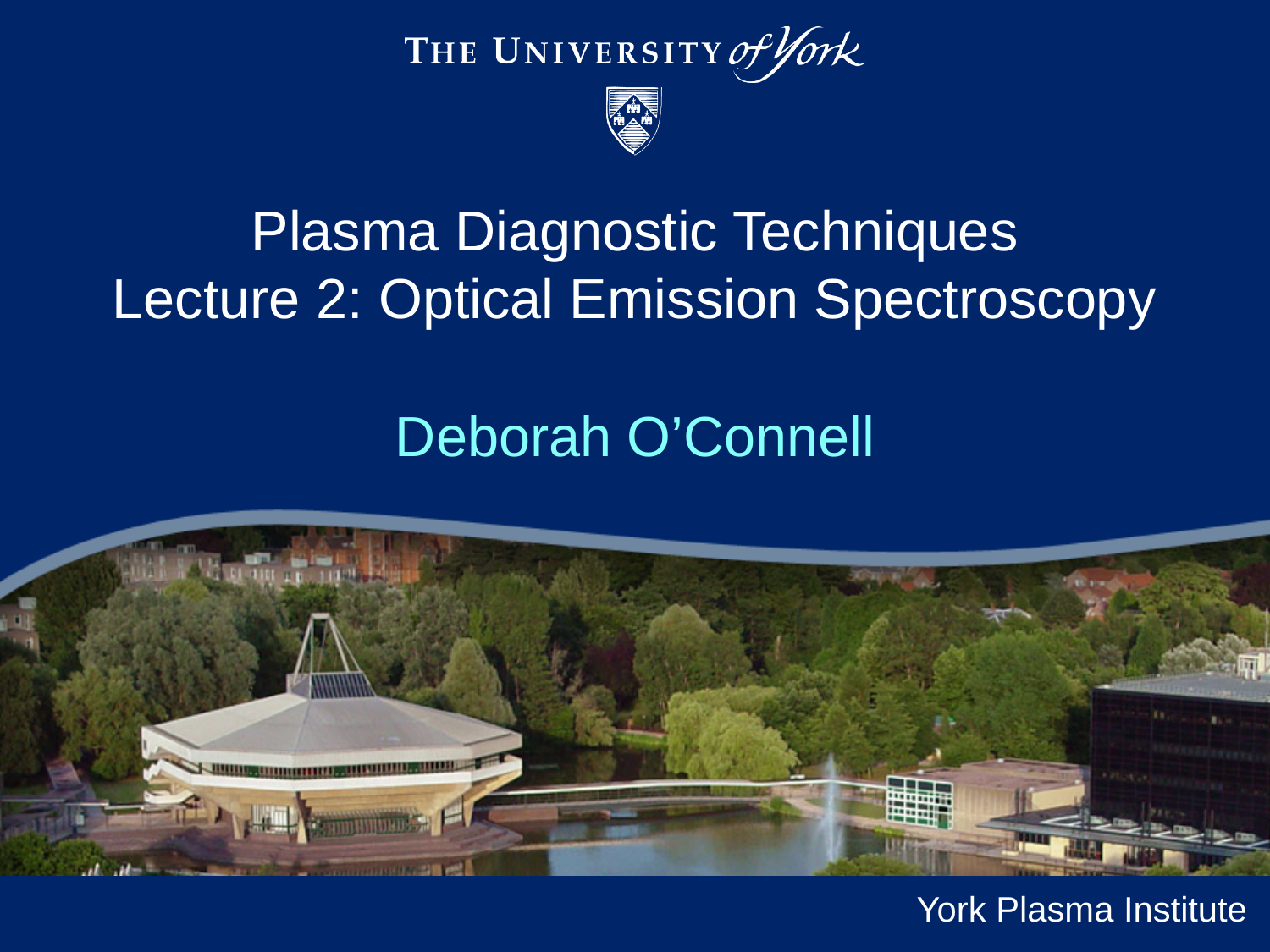

# Plasma Diagnostic Techniques Lecture 2: Optical Emission Spectroscopy
Deborah O’Connell
York Plasma Institute